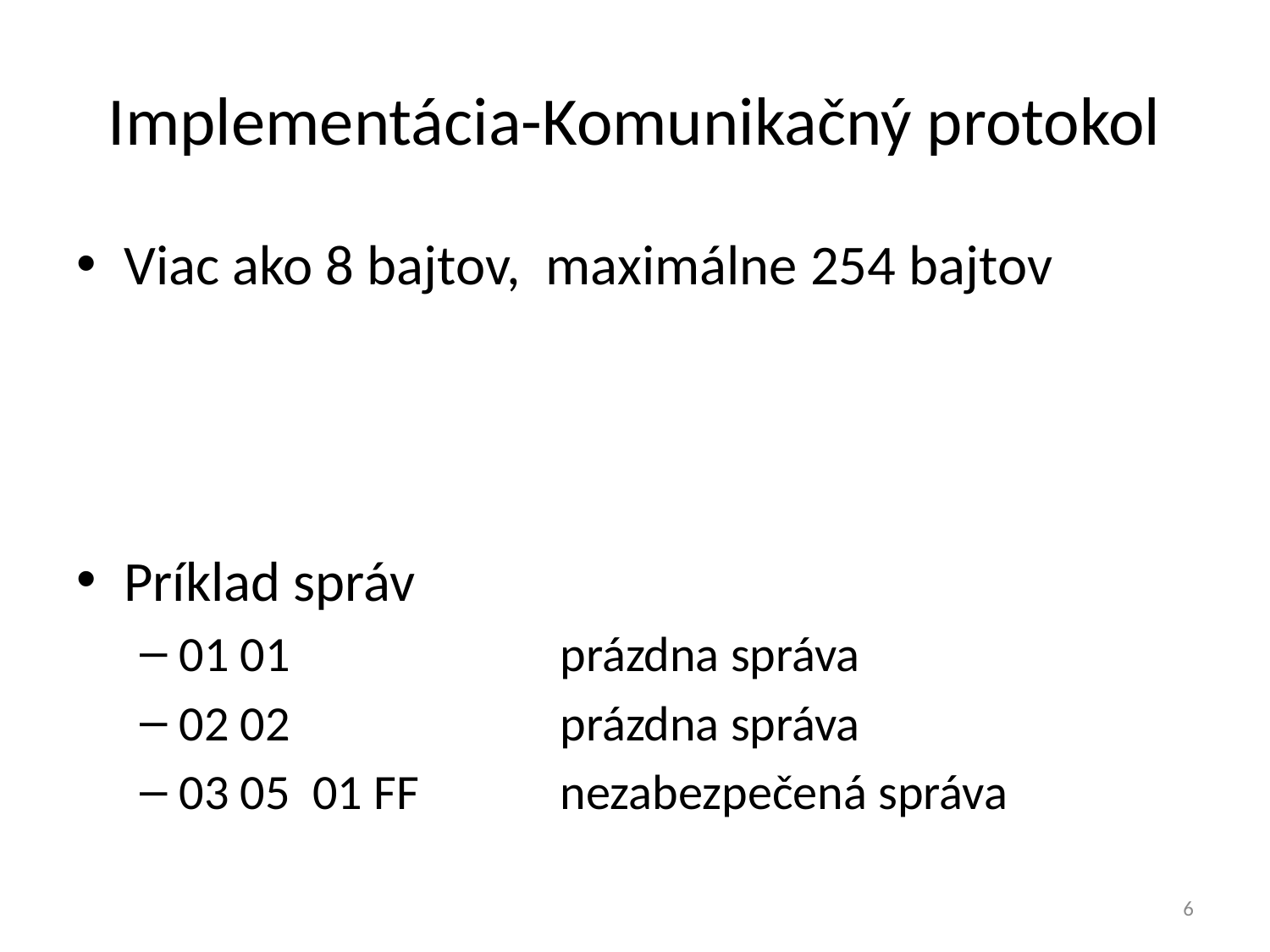

# Implementácia-Komunikačný protokol
Viac ako 8 bajtov,  maximálne 254 bajtov

Príklad správ
01 01 			prázdna správa
02 02			prázdna správa
03 05  01 FF		nezabezpečená správa

6